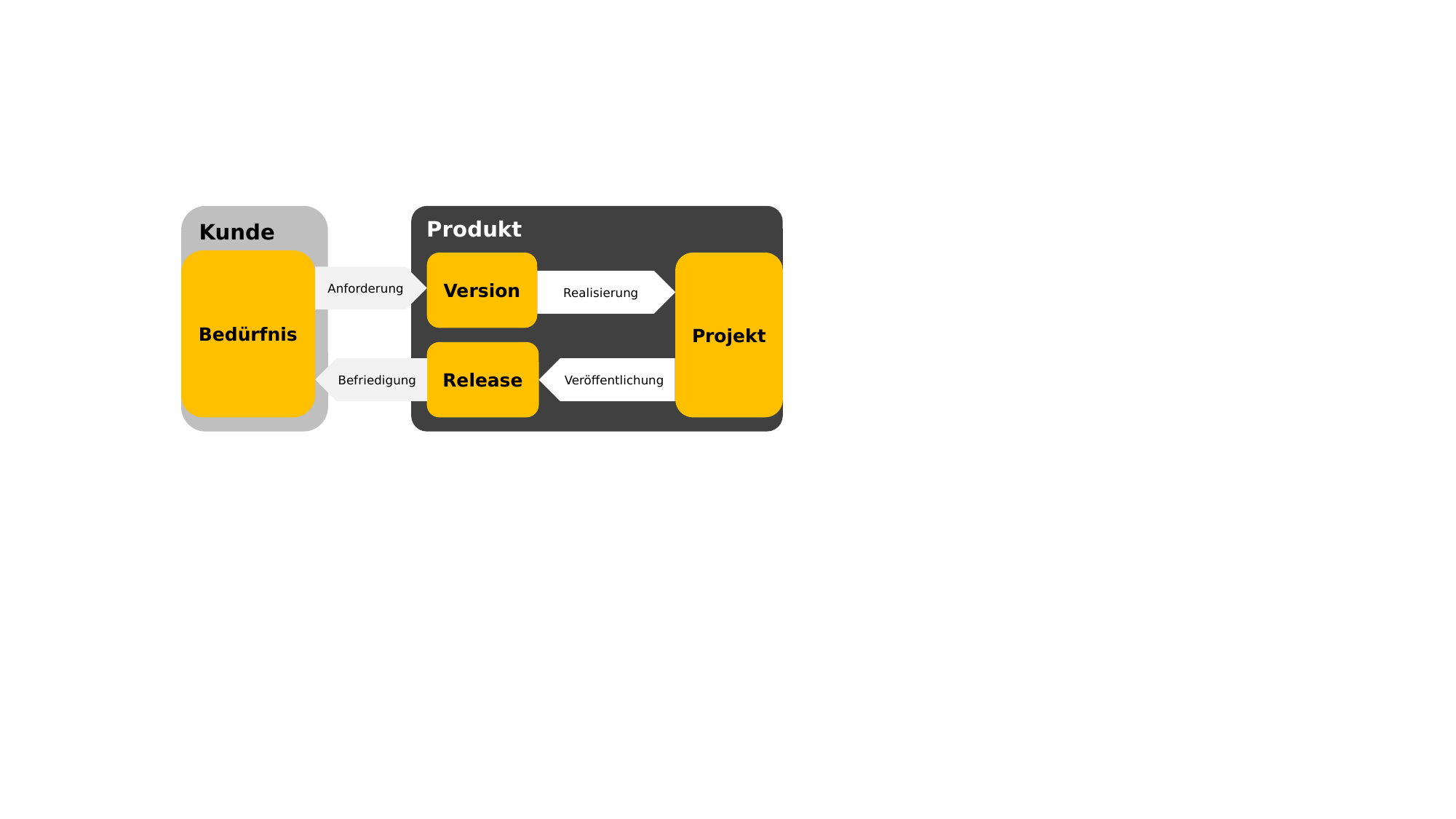

Kunde
Produkt
Bedürfnis
Version
Projekt
Anforderung
Realisierung
Release
Befriedigung
Veröffentlichung